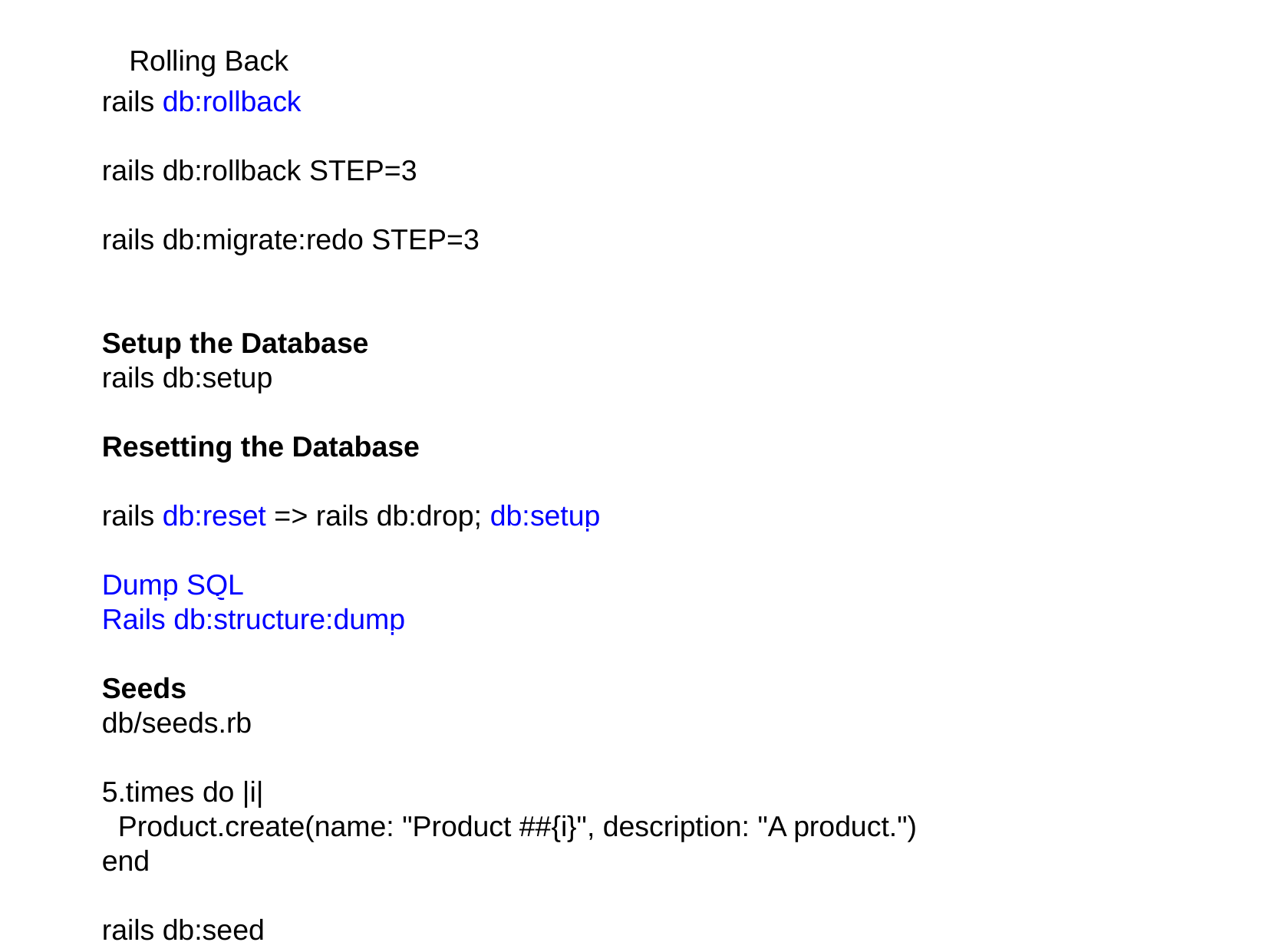

Rolling Back
rails db:rollback

rails db:rollback STEP=3

rails db:migrate:redo STEP=3

Setup the Database
rails db:setup

Resetting the Database

rails db:reset => rails db:drop; db:setup

Dump SQL
Rails db:structure:dump

Seeds
db/seeds.rb

5.times do |i|
  Product.create(name: "Product ##{i}", description: "A product.")
end

rails db:seed